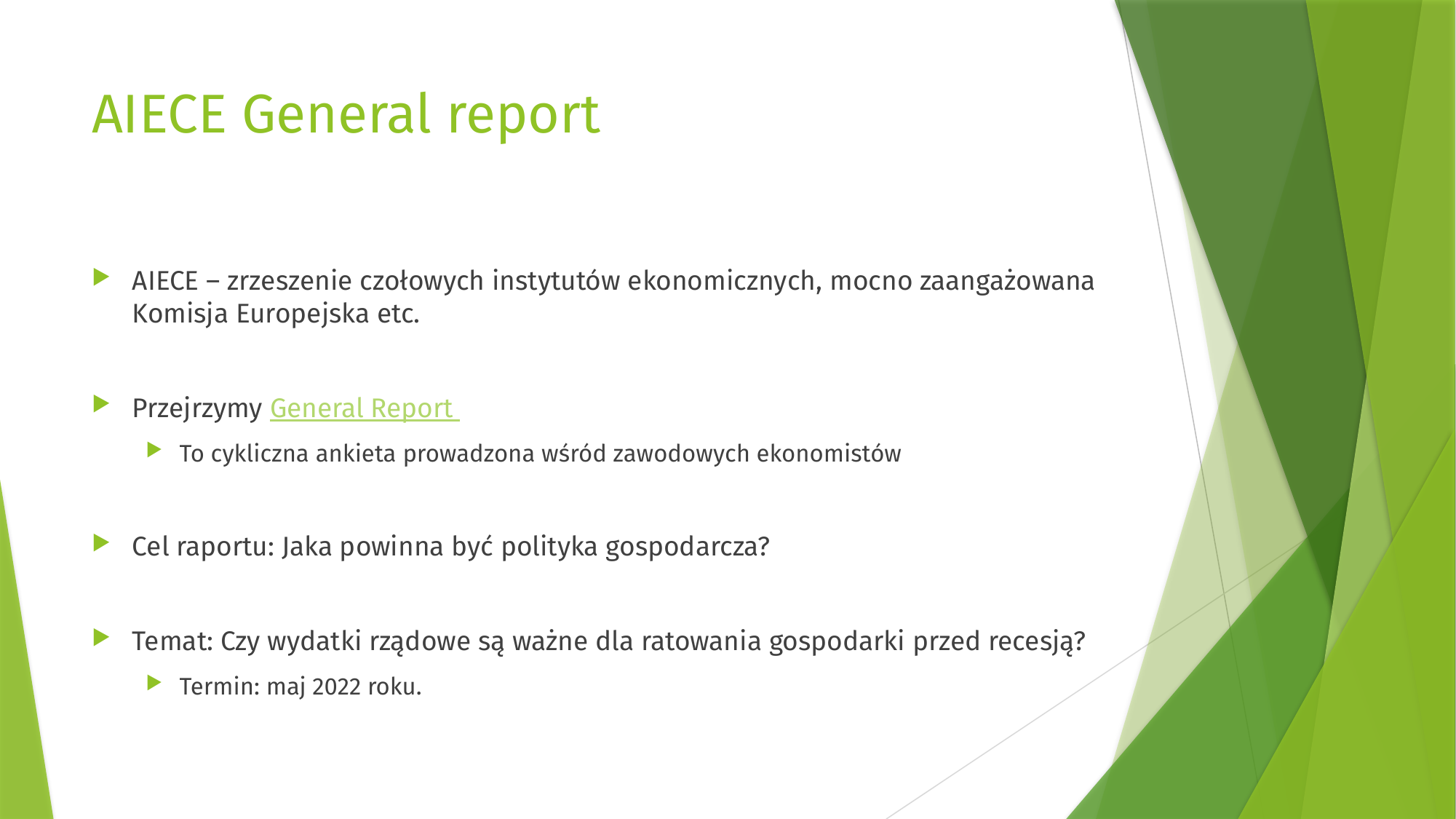

# AIECE General report
AIECE – zrzeszenie czołowych instytutów ekonomicznych, mocno zaangażowana Komisja Europejska etc.

Przejrzymy General Report
To cykliczna ankieta prowadzona wśród zawodowych ekonomistów

Cel raportu: Jaka powinna być polityka gospodarcza?

Temat: Czy wydatki rządowe są ważne dla ratowania gospodarki przed recesją?
Termin: maj 2022 roku.